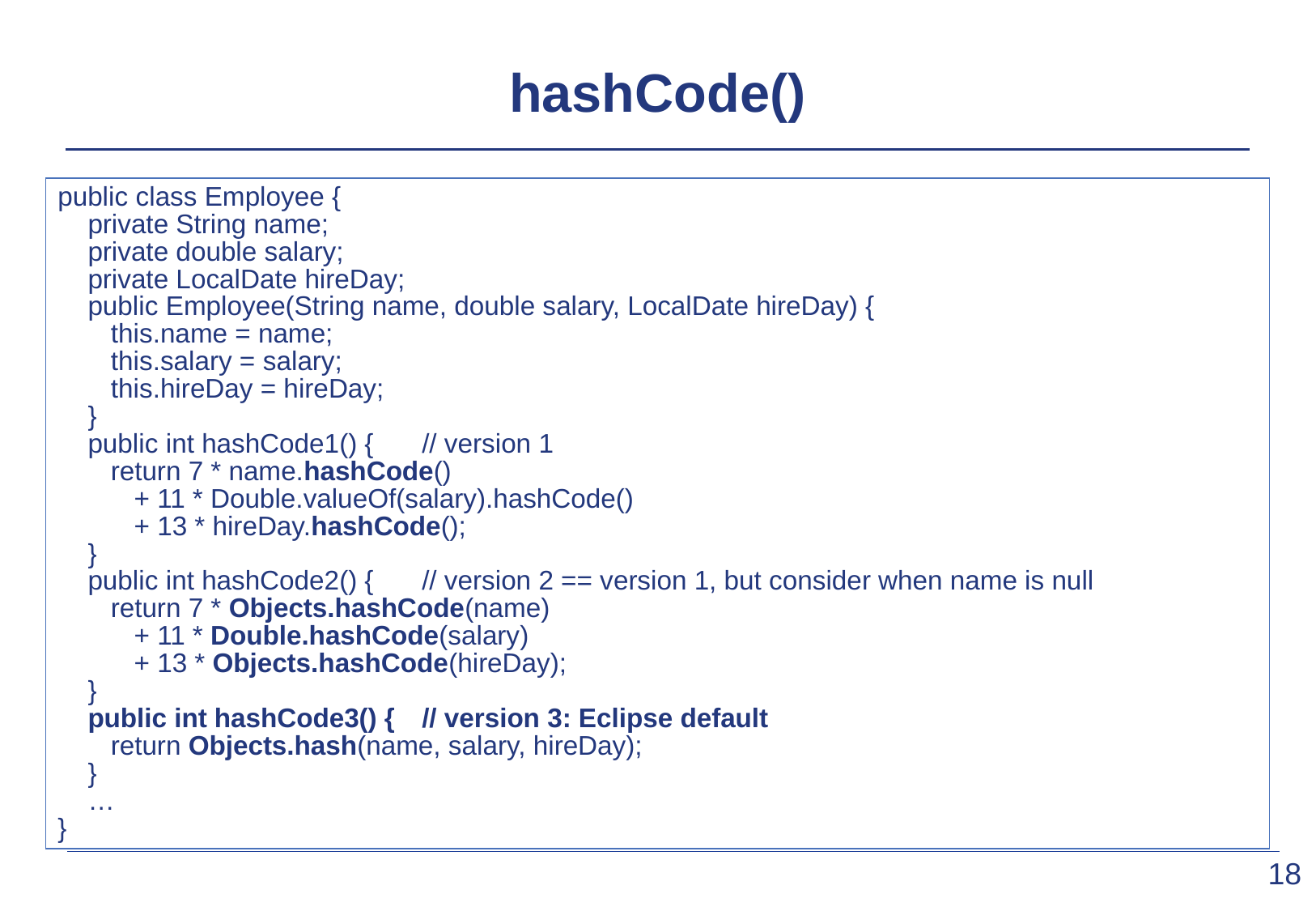

# hashCode()
public class Employee {
	private String name;
	private double salary;
	private LocalDate hireDay;
	public Employee(String name, double salary, LocalDate hireDay) {
		this.name = name;
		this.salary = salary;
		this.hireDay = hireDay;
	}
	public int hashCode1() {	// version 1
		return 7 * name.hashCode()
			+ 11 * Double.valueOf(salary).hashCode()
			+ 13 * hireDay.hashCode();
	}
	public int hashCode2() {	// version 2 == version 1, but consider when name is null
		return 7 * Objects.hashCode(name)
			+ 11 * Double.hashCode(salary)
			+ 13 * Objects.hashCode(hireDay);
	}
	public int hashCode3() {	// version 3: Eclipse default
		return Objects.hash(name, salary, hireDay);
	}
	…
}